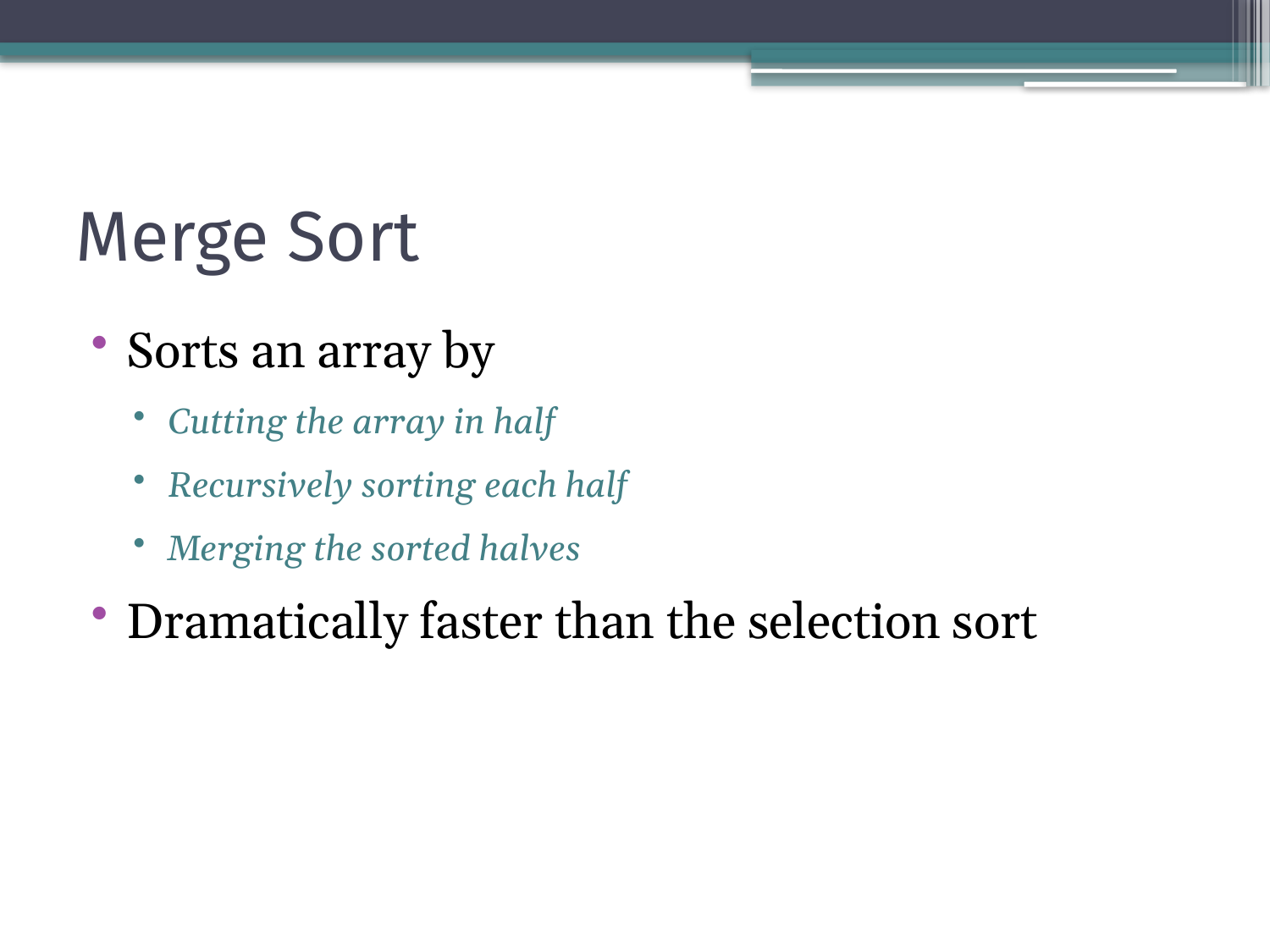

# Merge Sort
Sorts an array by
Cutting the array in half
Recursively sorting each half
Merging the sorted halves
Dramatically faster than the selection sort